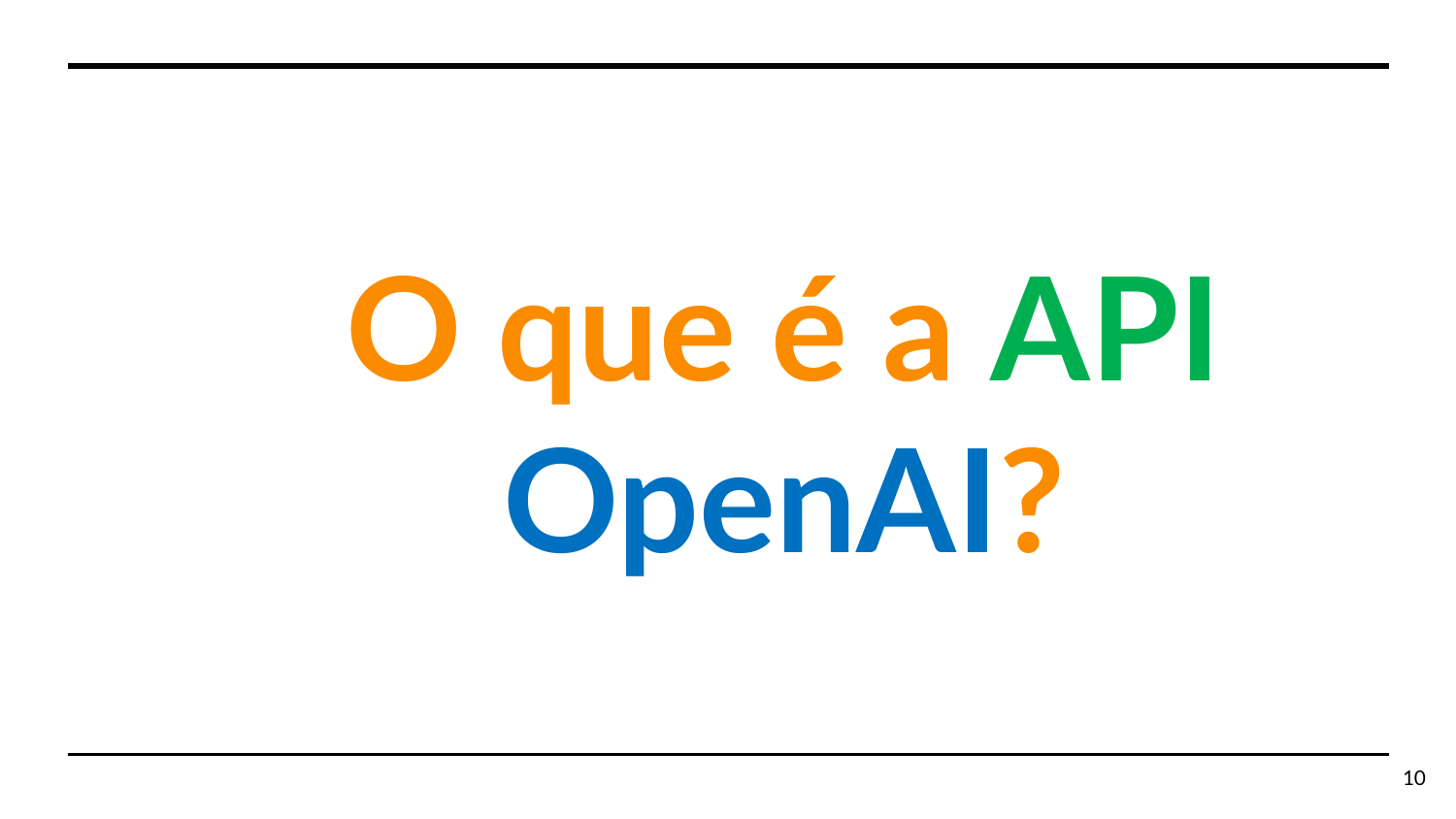

# O que é a API OpenAI?
10